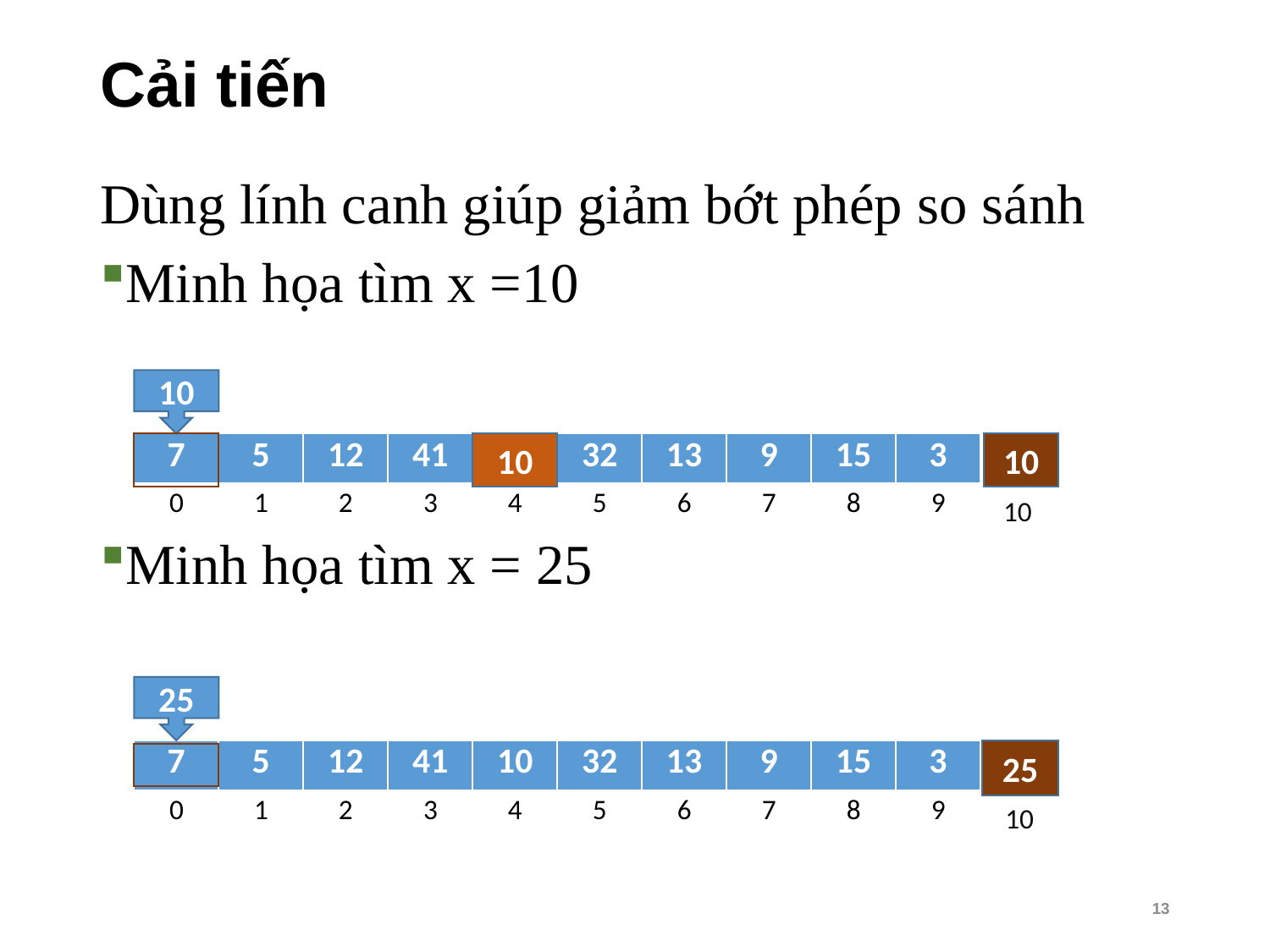

# Cải tiến
Dùng lính canh giúp giảm bớt phép so sánh
Minh họa tìm x =10

Minh họa tìm x = 25

10

| 7 | 5 | 12 | 41 | 10 | 32 | 13 | 9 | 15 | 3 |
| --- | --- | --- | --- | --- | --- | --- | --- | --- | --- |
| 0 | 1 | 2 | 3 | 4 | 5 | 6 | 7 | 8 | 9 |
10
10
10
25

| 7 | 5 | 12 | 41 | 10 | 32 | 13 | 9 | 15 | 3 |
| --- | --- | --- | --- | --- | --- | --- | --- | --- | --- |
| 0 | 1 | 2 | 3 | 4 | 5 | 6 | 7 | 8 | 9 |
25
25
10
13